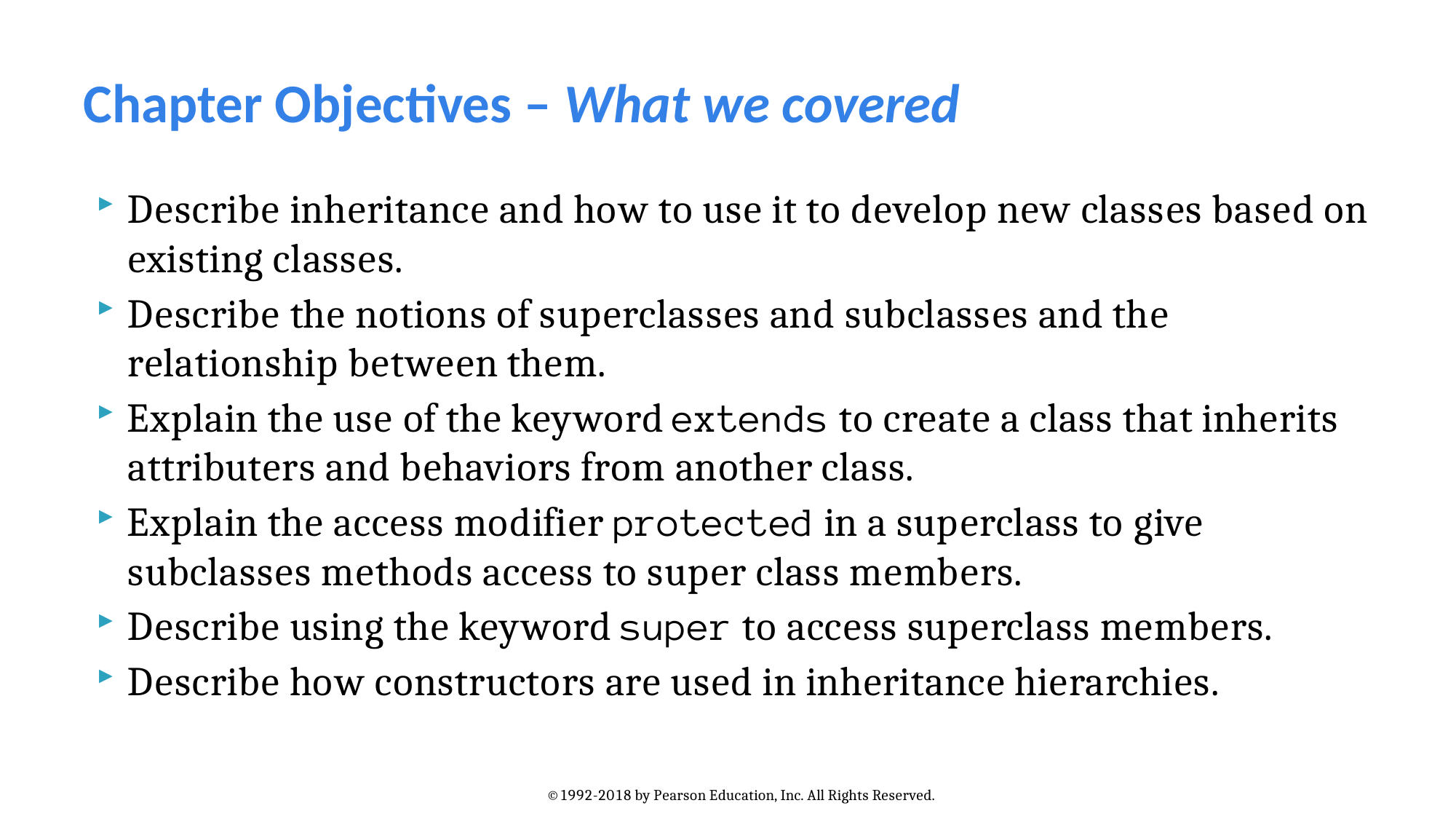

# Chapter Objectives – What we covered
Describe inheritance and how to use it to develop new classes based on existing classes.
Describe the notions of superclasses and subclasses and the relationship between them.
Explain the use of the keyword extends to create a class that inherits attributers and behaviors from another class.
Explain the access modifier protected in a superclass to give subclasses methods access to super class members.
Describe using the keyword super to access superclass members.
Describe how constructors are used in inheritance hierarchies.
©1992-2018 by Pearson Education, Inc. All Rights Reserved.